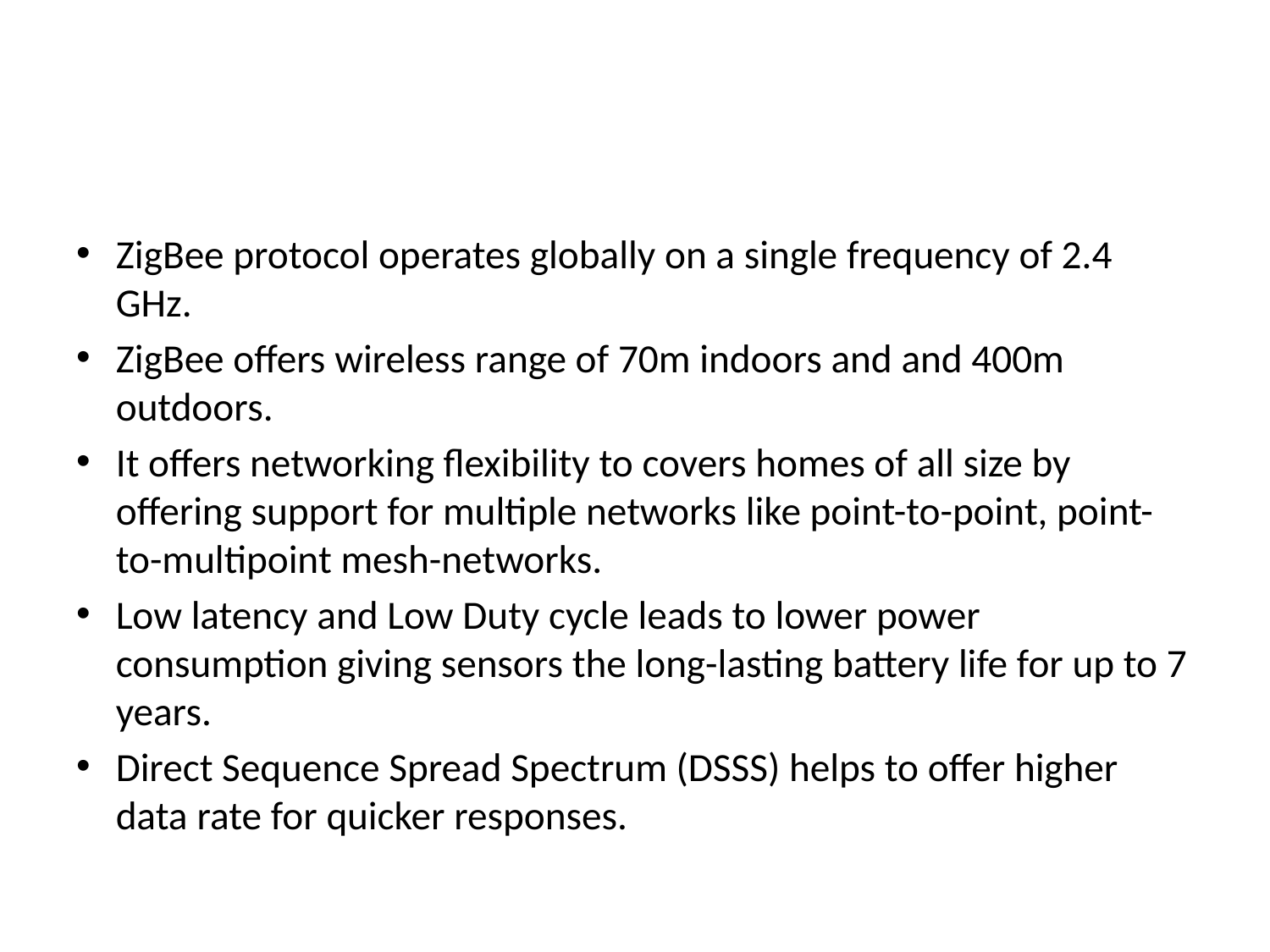

#
ZigBee protocol operates globally on a single frequency of 2.4 GHz.
ZigBee offers wireless range of 70m indoors and and 400m outdoors.
It offers networking flexibility to covers homes of all size by offering support for multiple networks like point-to-point, point-to-multipoint mesh-networks.
Low latency and Low Duty cycle leads to lower power consumption giving sensors the long-lasting battery life for up to 7 years.
Direct Sequence Spread Spectrum (DSSS) helps to offer higher data rate for quicker responses.